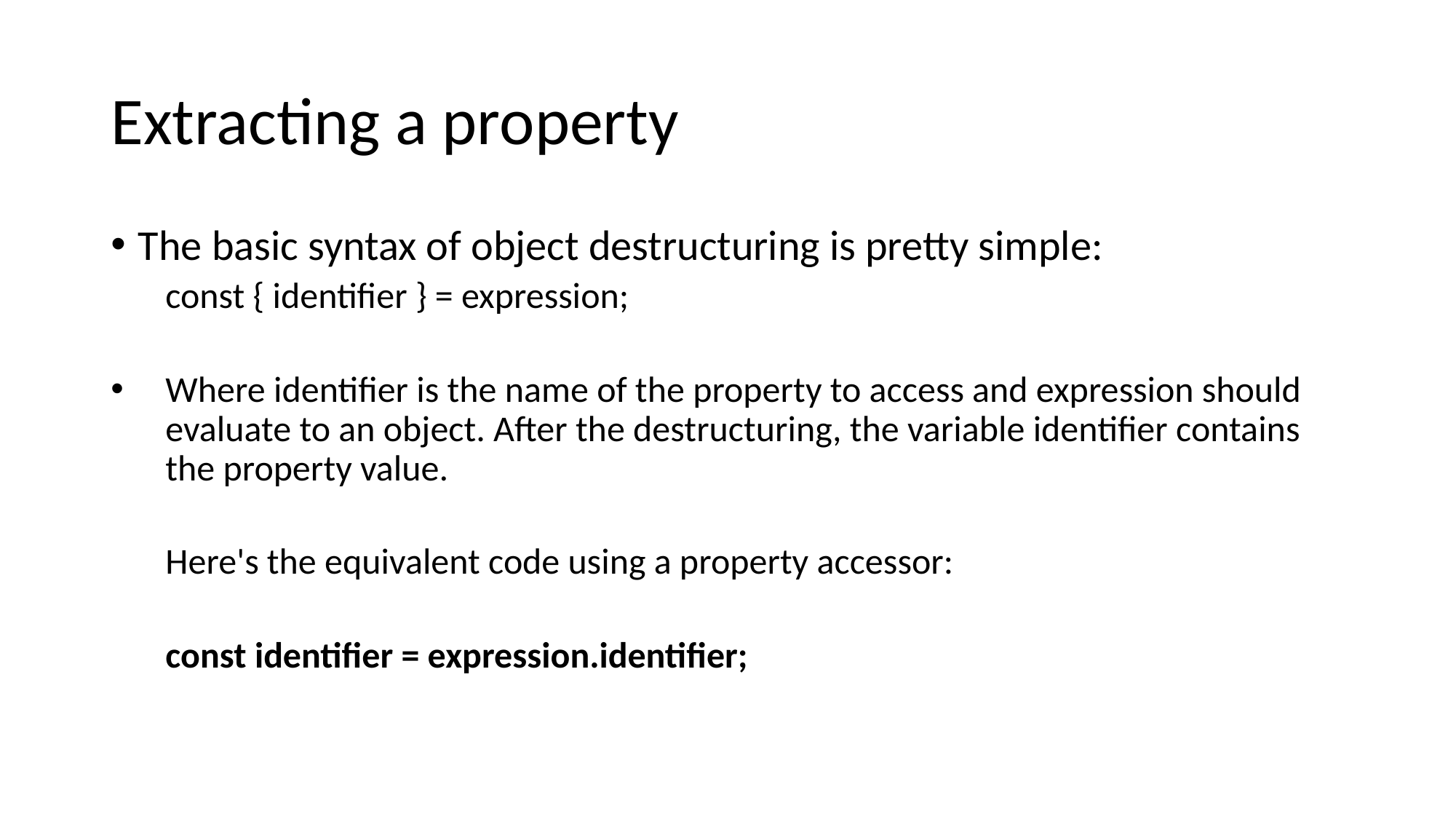

# Extracting a property
The basic syntax of object destructuring is pretty simple:
const { identifier } = expression;

Where identifier is the name of the property to access and expression should evaluate to an object. After the destructuring, the variable identifier contains the property value.

	Here's the equivalent code using a property accessor:

	const identifier = expression.identifier;